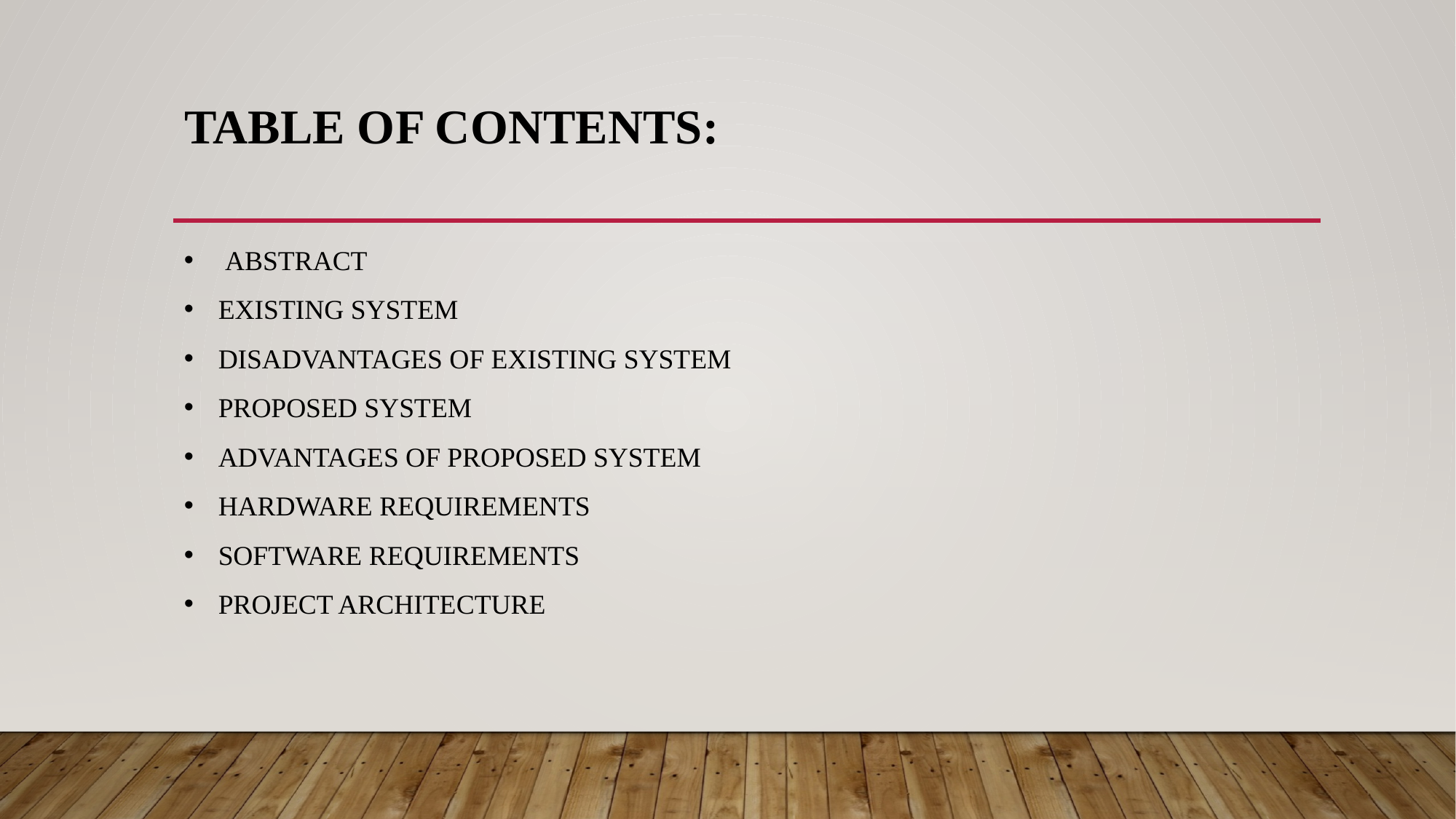

# Table of contents:
 ABSTRACT
EXISTING SYSTEM
DISADVANTAGES OF EXISTING SYSTEM
PROPOSED SYSTEM
ADVANTAGES OF PROPOSED SYSTEM
HARDWARE REQUIREMENTS
SOFTWARE REQUIREMENTS
PROJECT ARCHITECTURE